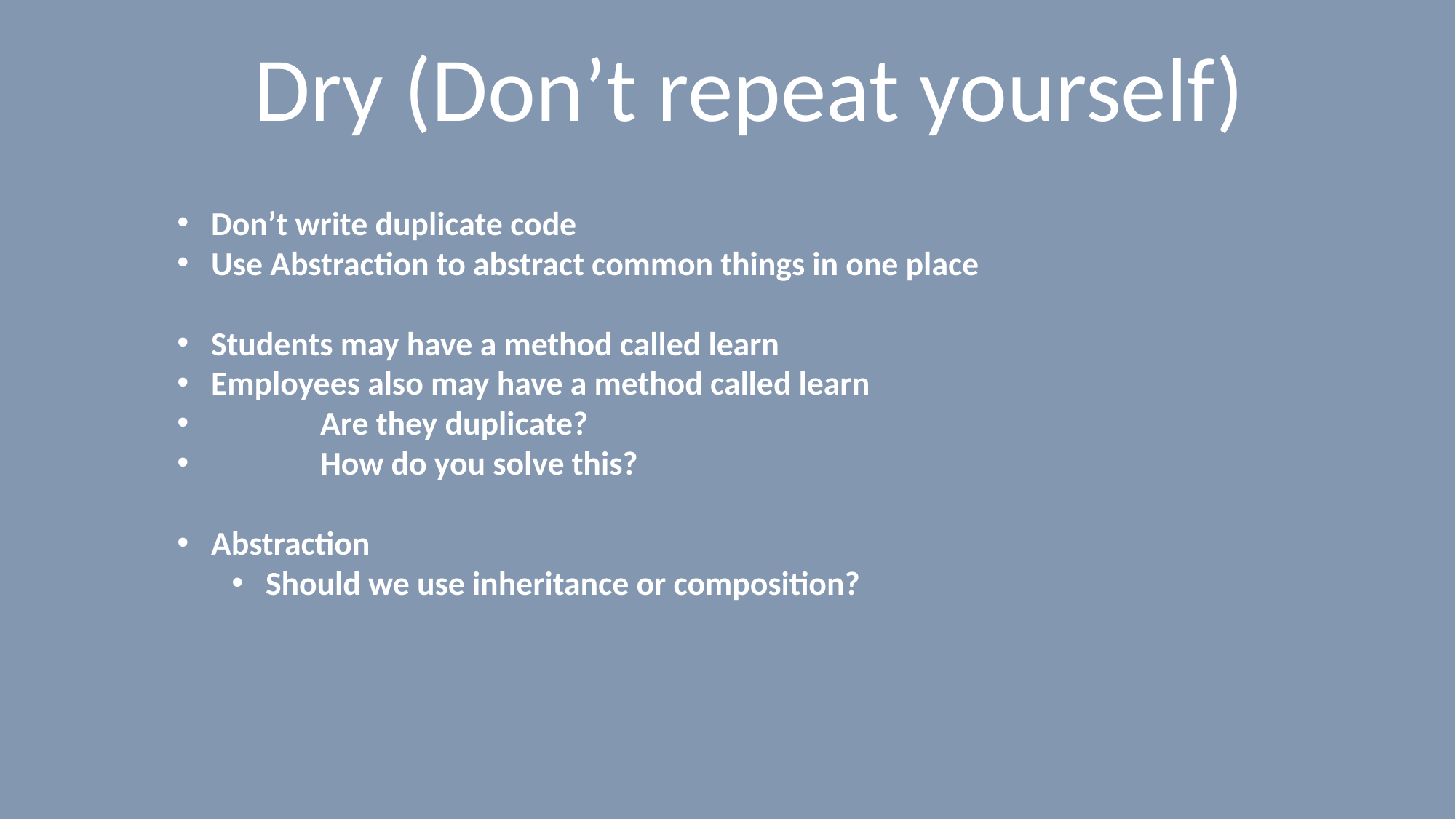

# Dry (Don’t repeat yourself)
Don’t write duplicate code
Use Abstraction to abstract common things in one place

Students may have a method called learn
Employees also may have a method called learn
	Are they duplicate?
	How do you solve this?

Abstraction
Should we use inheritance or composition?